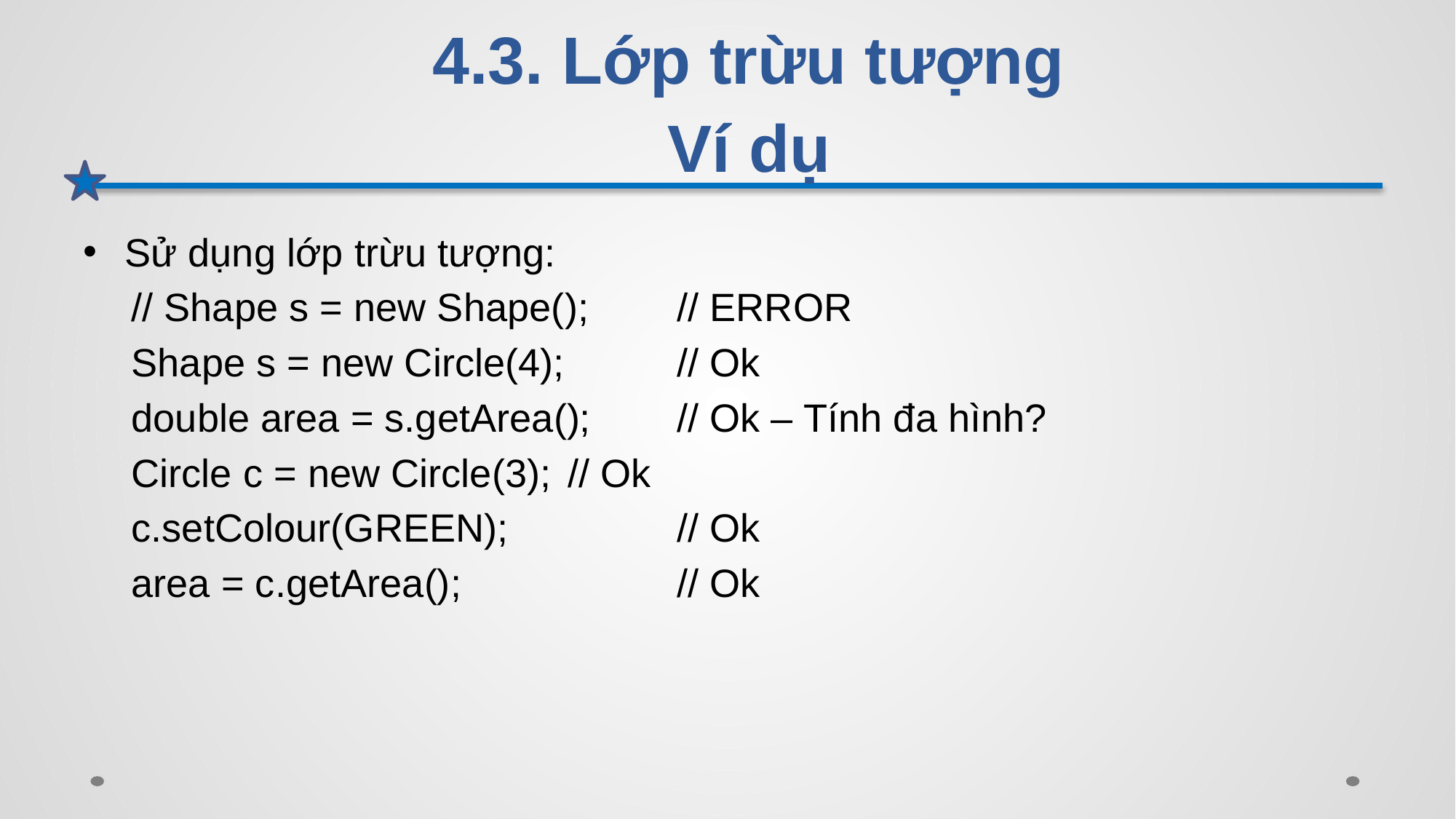

# 4.3. Lớp trừu tượng Ví dụ
Sử dụng lớp trừu tượng:
// Shape s = new Shape(); 	// ERROR
Shape s = new Circle(4); 	// Ok
double area = s.getArea(); 	// Ok – Tính đa hình?
Circle c = new Circle(3); 	// Ok
c.setColour(GREEN); 		// Ok
area = c.getArea(); 		// Ok